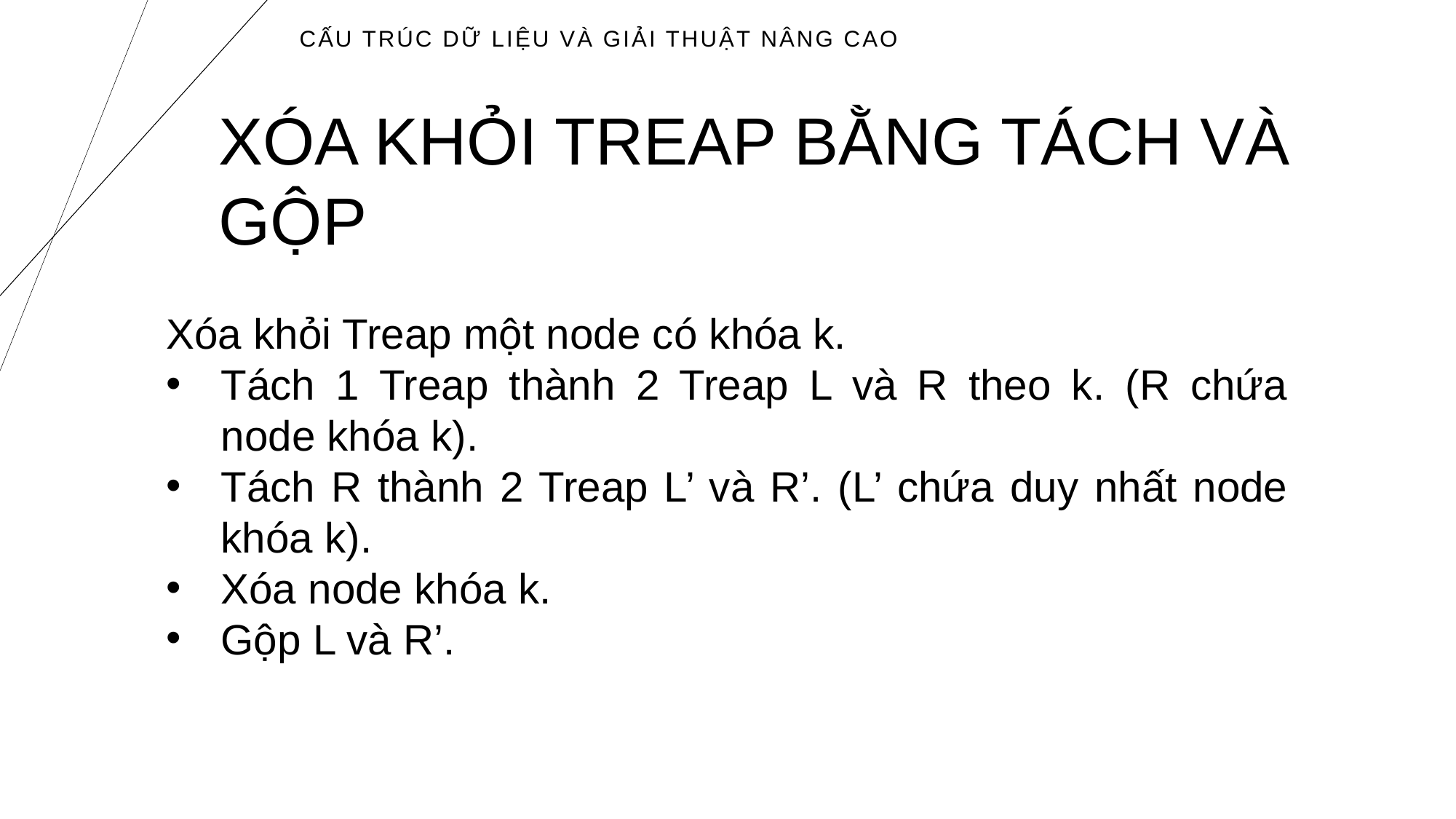

# Cấu trúc dữ liệu và giải thuật nâng cao
XÓA KHỎI TREAP BẰNG TÁCH VÀ GỘP
Xóa khỏi Treap một node có khóa k.
Tách 1 Treap thành 2 Treap L và R theo k. (R chứa node khóa k).
Tách R thành 2 Treap L’ và R’. (L’ chứa duy nhất node khóa k).
Xóa node khóa k.
Gộp L và R’.